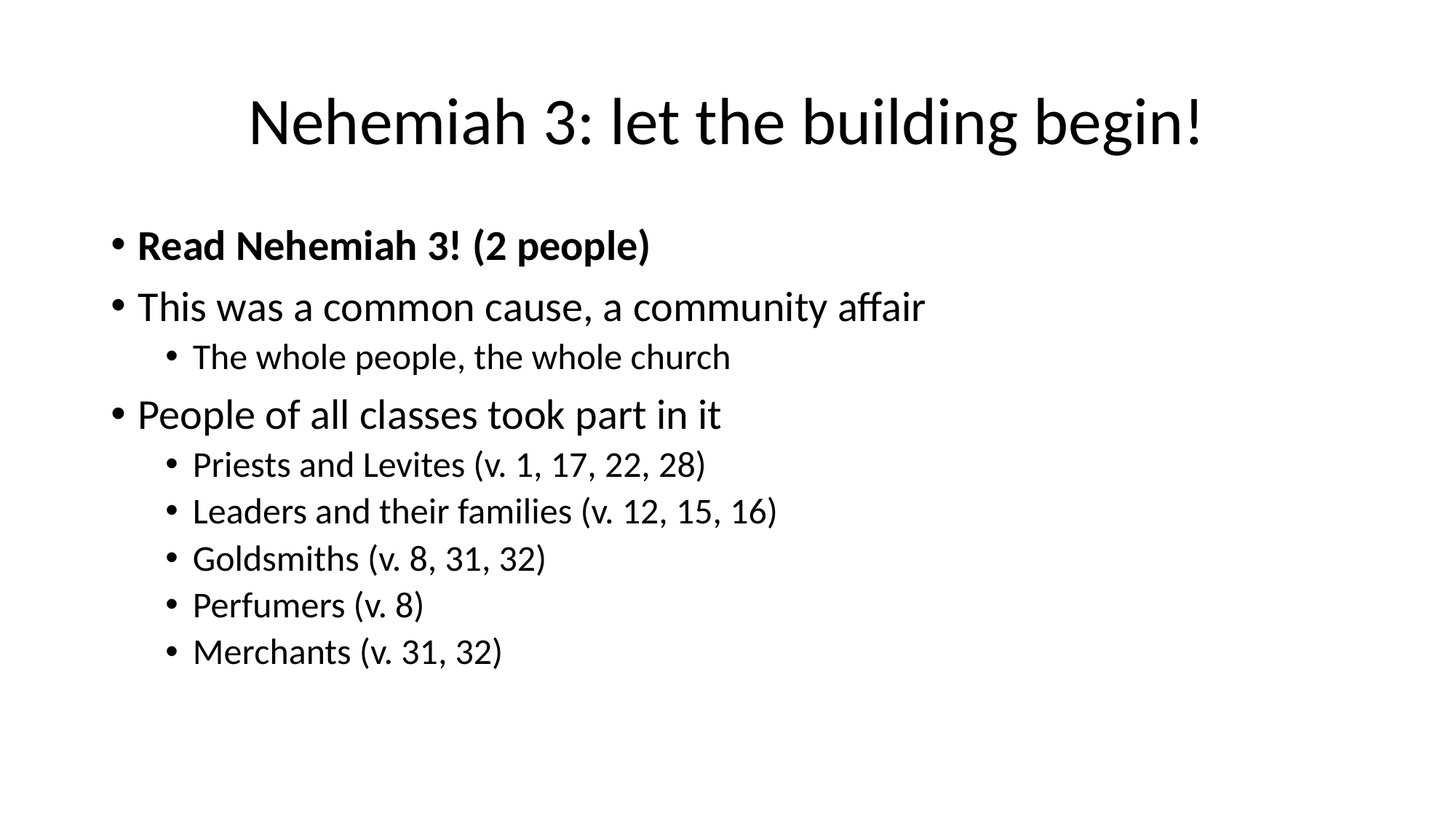

# Nehemiah 3: let the building begin!
Read Nehemiah 3! (2 people)
This was a common cause, a community affair
The whole people, the whole church
People of all classes took part in it
Priests and Levites (v. 1, 17, 22, 28)
Leaders and their families (v. 12, 15, 16)
Goldsmiths (v. 8, 31, 32)
Perfumers (v. 8)
Merchants (v. 31, 32)